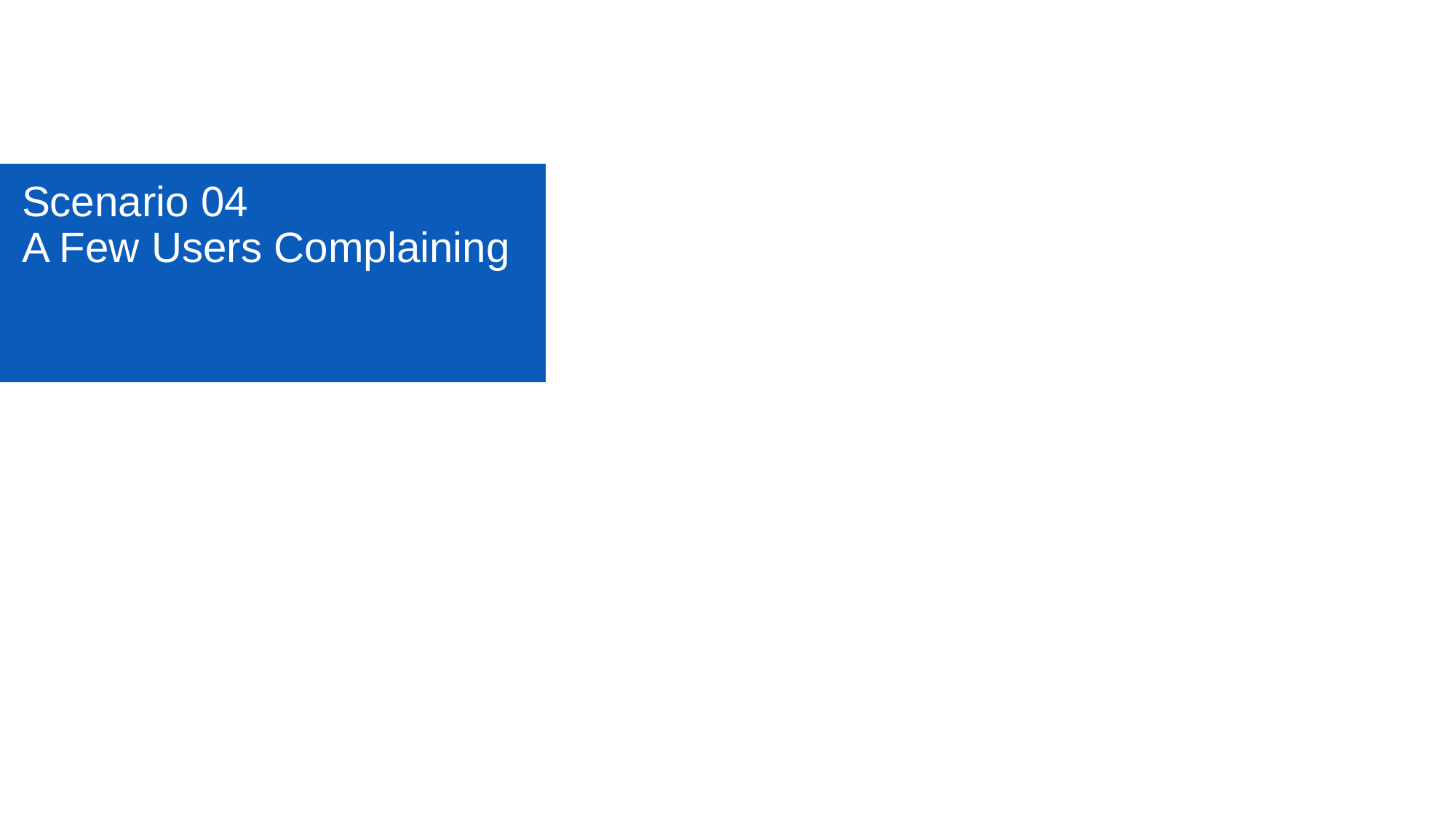

# Scenario 04 A Few Users Complaining